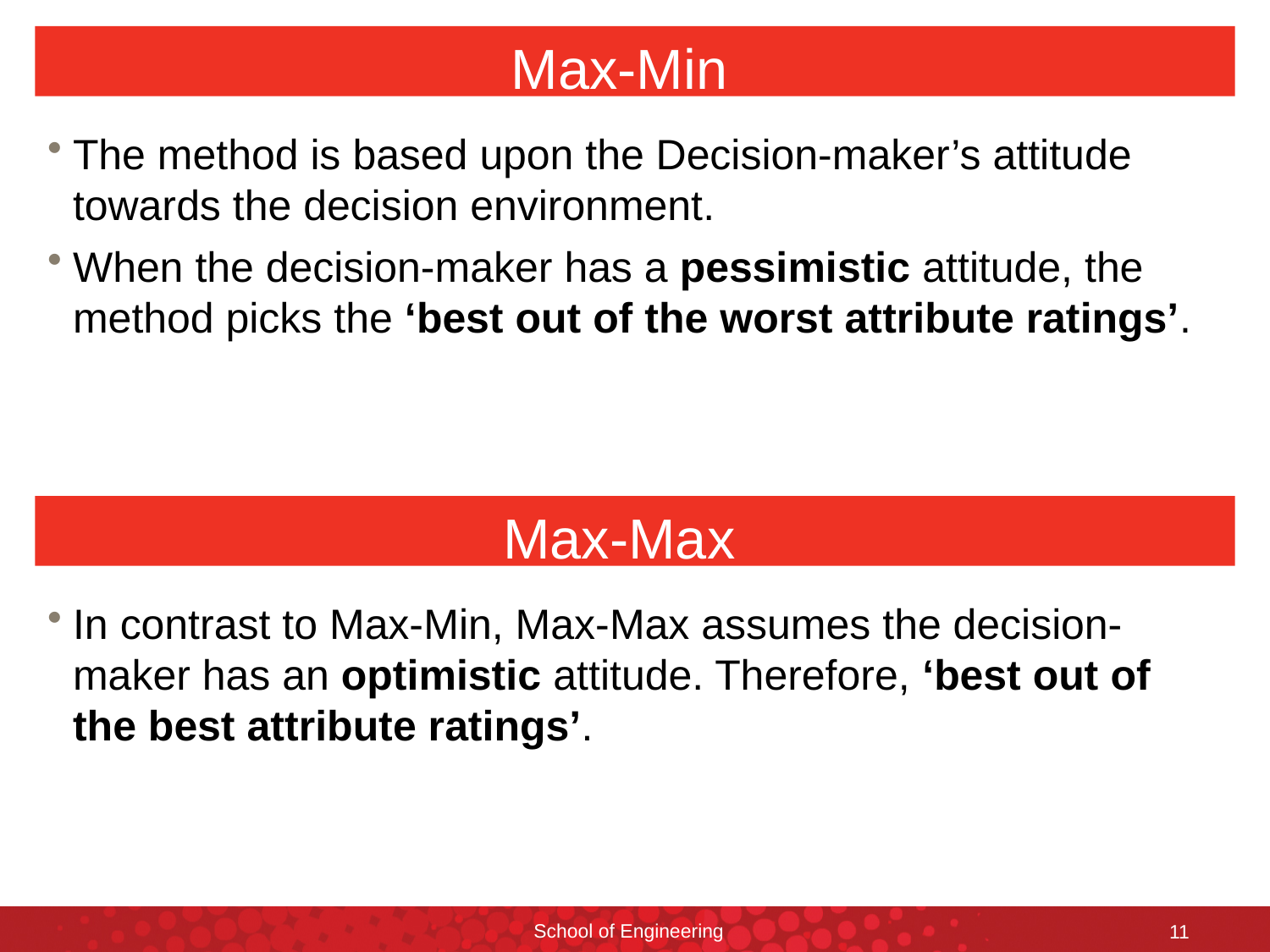

# Max-Min
The method is based upon the Decision-maker’s attitude towards the decision environment.
When the decision-maker has a pessimistic attitude, the method picks the ‘best out of the worst attribute ratings’.

In contrast to Max-Min, Max-Max assumes the decision-maker has an optimistic attitude. Therefore, ‘best out of the best attribute ratings’.

Max-Max
School of Engineering
11